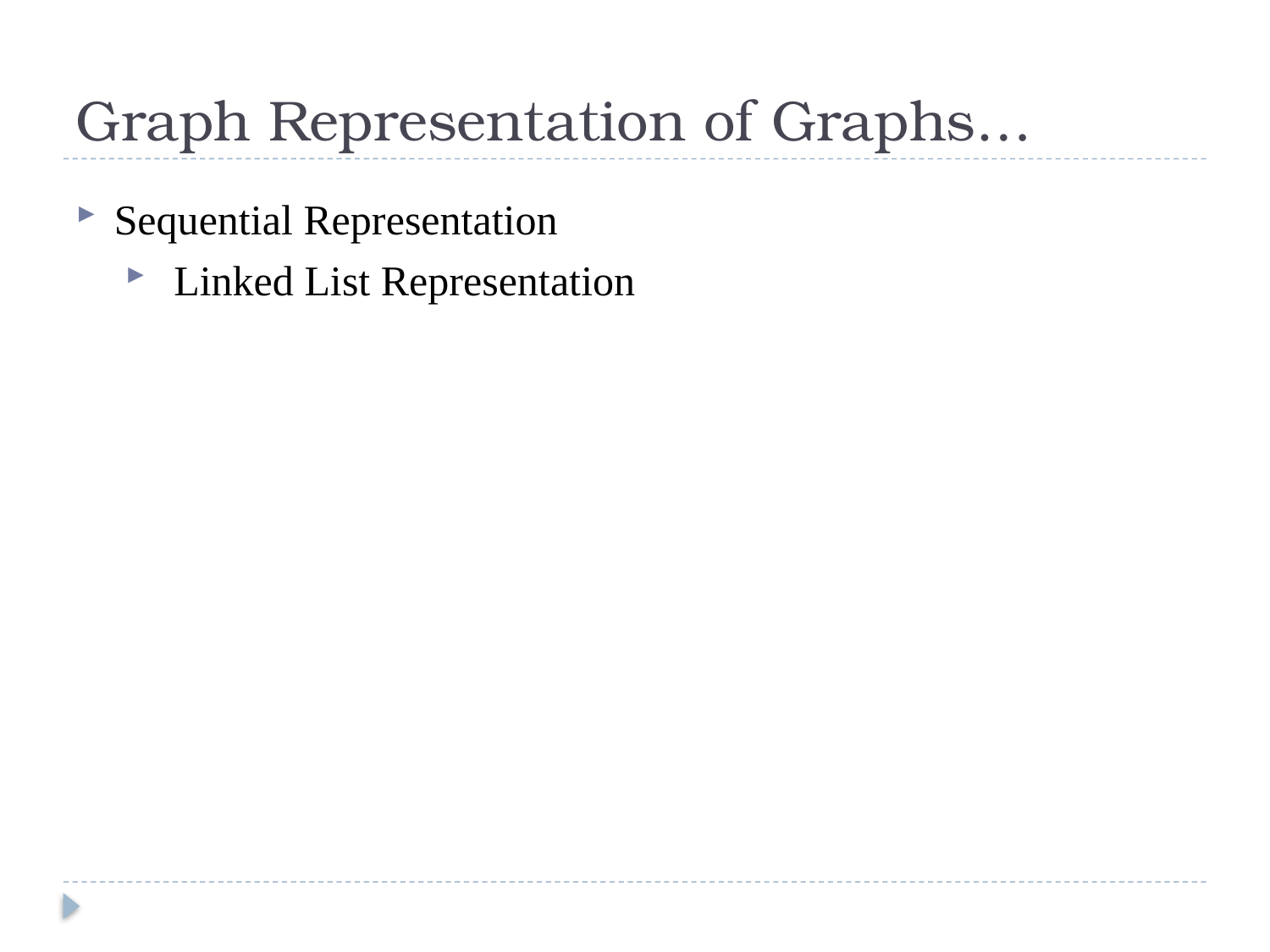

# Graph Representation of Graphs…

Sequential Representation
 Linked List Representation